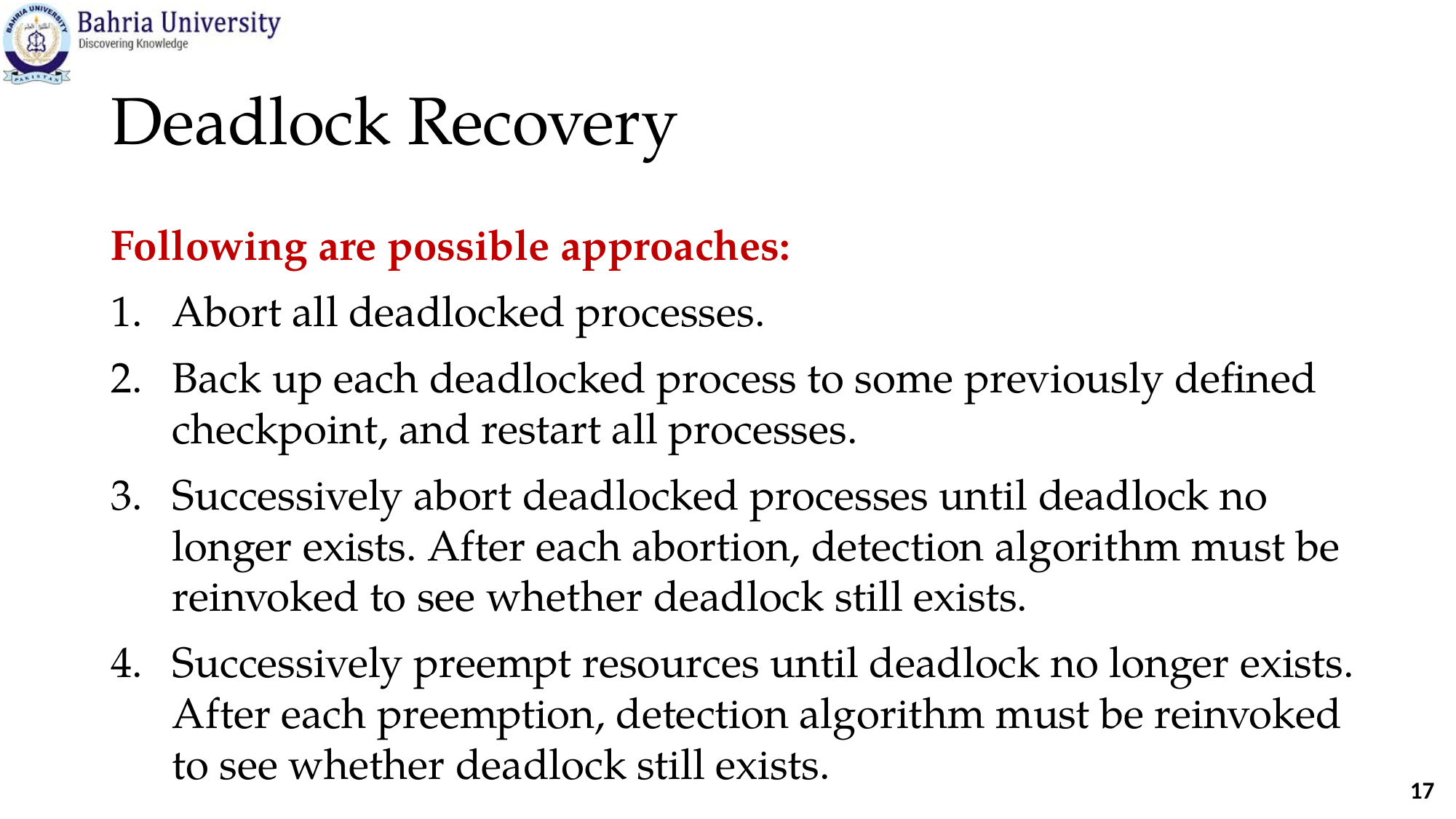

# Deadlock Recovery
Following are possible approaches:
Abort all deadlocked processes.
Back up each deadlocked process to some previously defined checkpoint, and restart all processes.
Successively abort deadlocked processes until deadlock no longer exists. After each abortion, detection algorithm must be reinvoked to see whether deadlock still exists.
Successively preempt resources until deadlock no longer exists. After each preemption, detection algorithm must be reinvoked to see whether deadlock still exists.
17